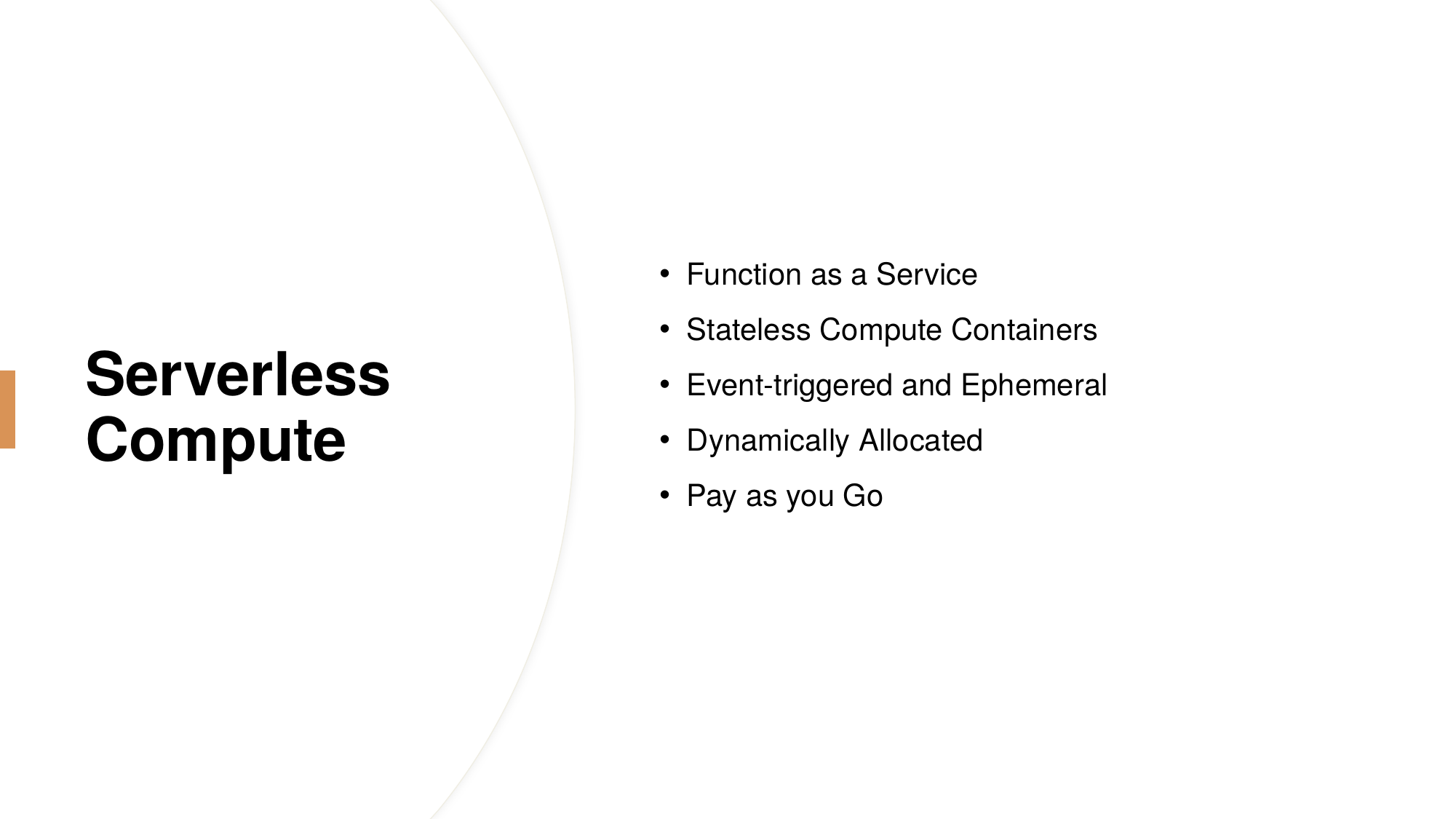

Function as a Service
Stateless Compute Containers
Event-triggered and Ephemeral
Dynamically Allocated
Pay as you Go

# Serverless Compute